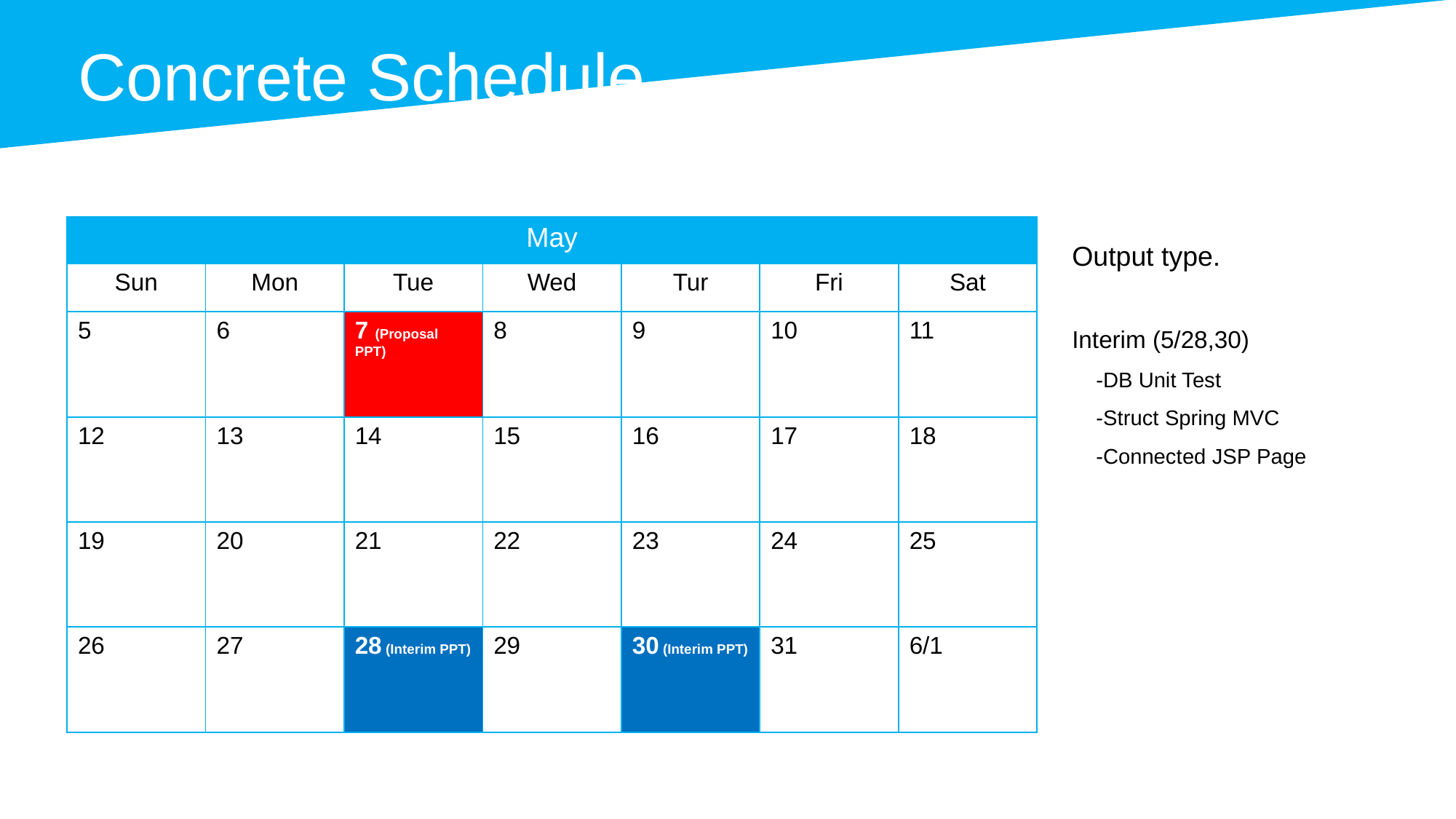

# Concrete Schedule
| May |  |  |  |  |  |  |
| --- | --- | --- | --- | --- | --- | --- |
| Sun | Mon | Tue | Wed | Tur | Fri | Sat |
| 5 | 6 | 7 (Proposal PPT) | 8 | 9 | 10 | 11 |
| 12 | 13 | 14 | 15 | 16 | 17 | 18 |
| 19 | 20 | 21 | 22 | 23 | 24 | 25 |
| 26 | 27 | 28 (Interim PPT) | 29 | 30 (Interim PPT) | 31 | 6/1 |
Output type.

Interim (5/28,30)
    -DB Unit Test
    -Struct Spring MVC
    -Connected JSP Page